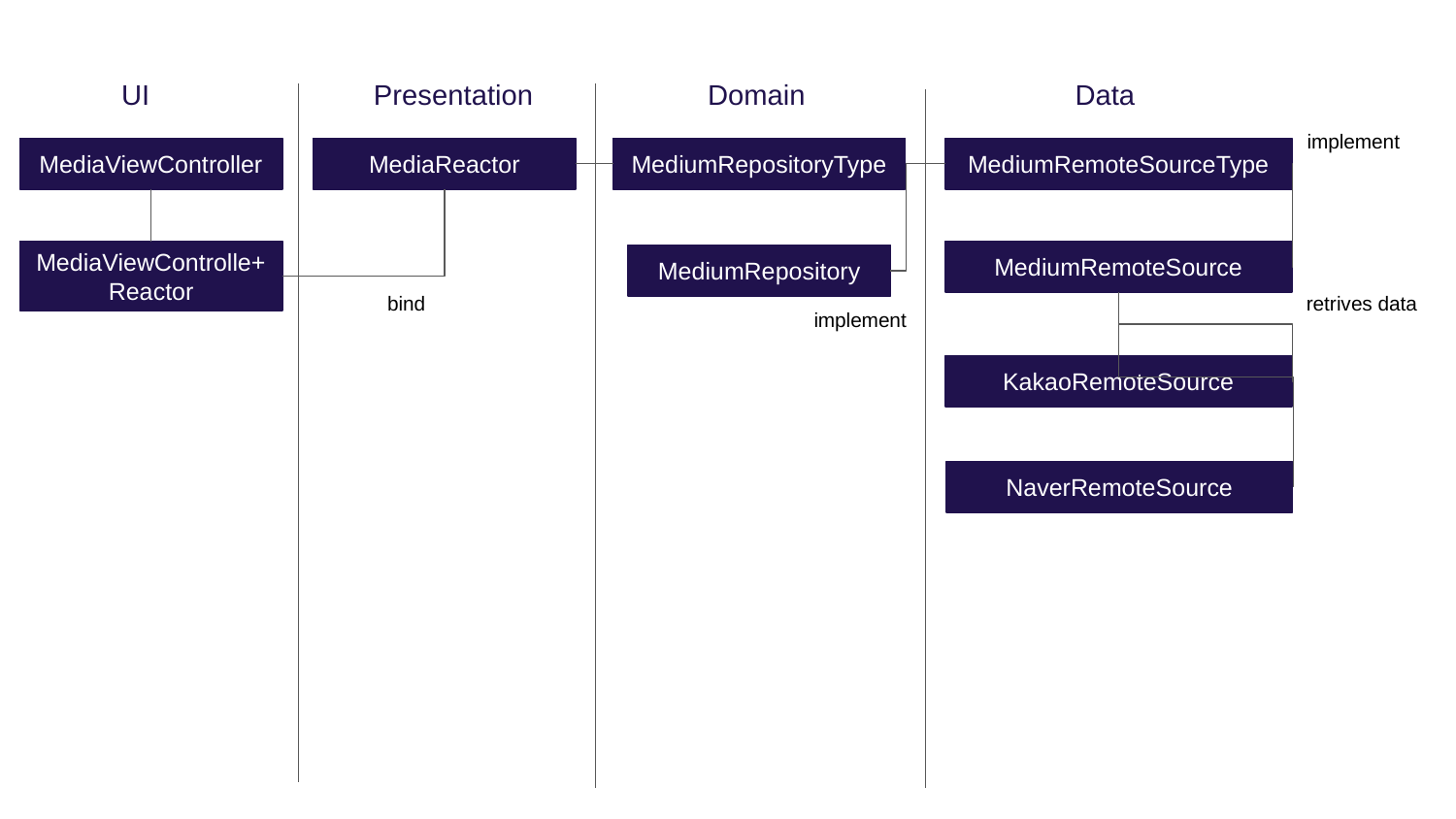

UI
Presentation
Domain
Data
implement
MediaViewController
MediaReactor
MediumRepositoryType
MediumRemoteSourceType
MediaViewControlle+Reactor
MediumRemoteSource
MediumRepository
bind
retrives data
implement
KakaoRemoteSource
NaverRemoteSource